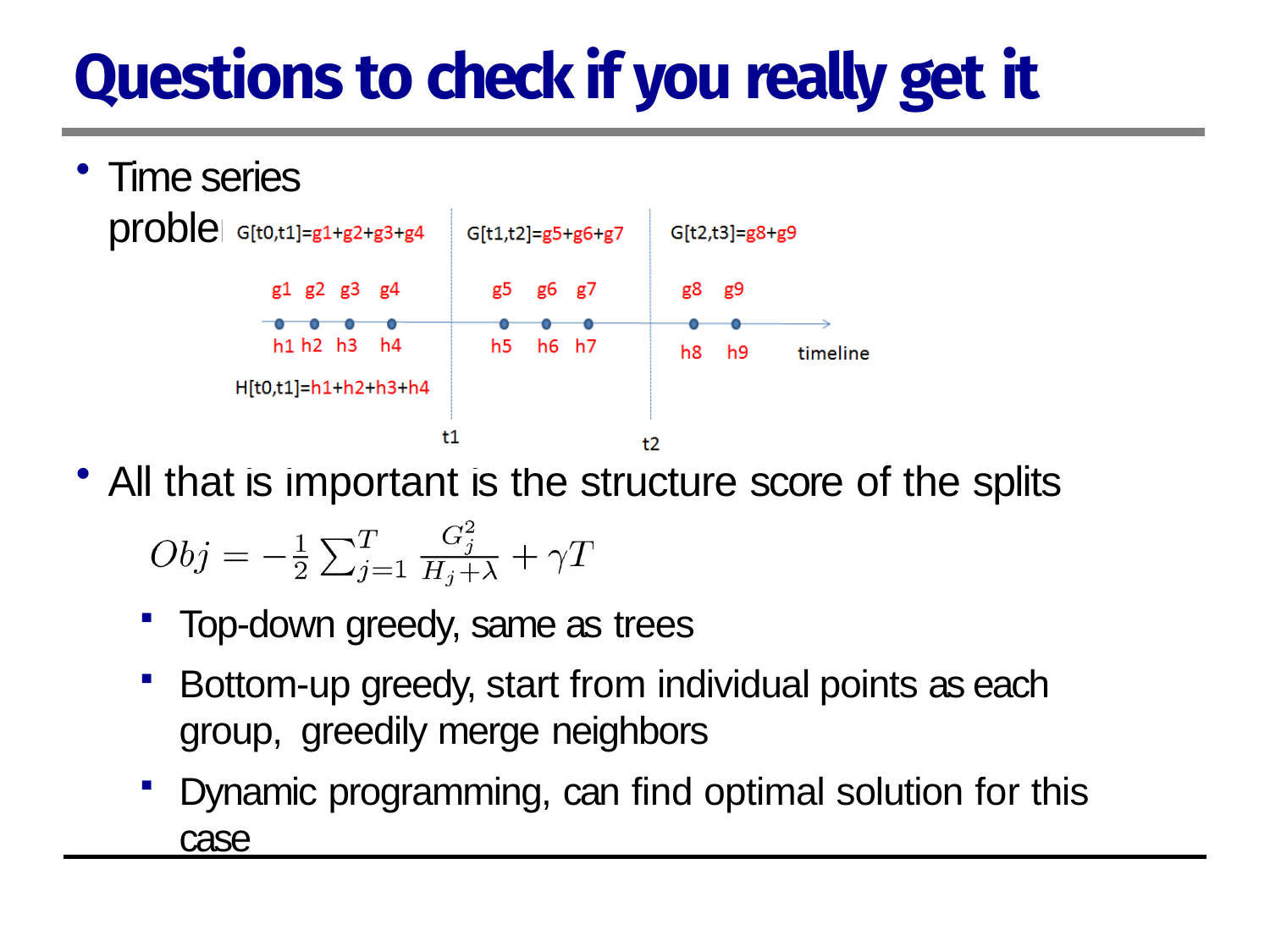

# Questions to check if you really get it
Time series problem

All that is important is the structure score of the splits

Top-down greedy, same as trees
Bottom-up greedy, start from individual points as each group,  greedily merge neighbors
Dynamic programming, can find optimal solution for this case